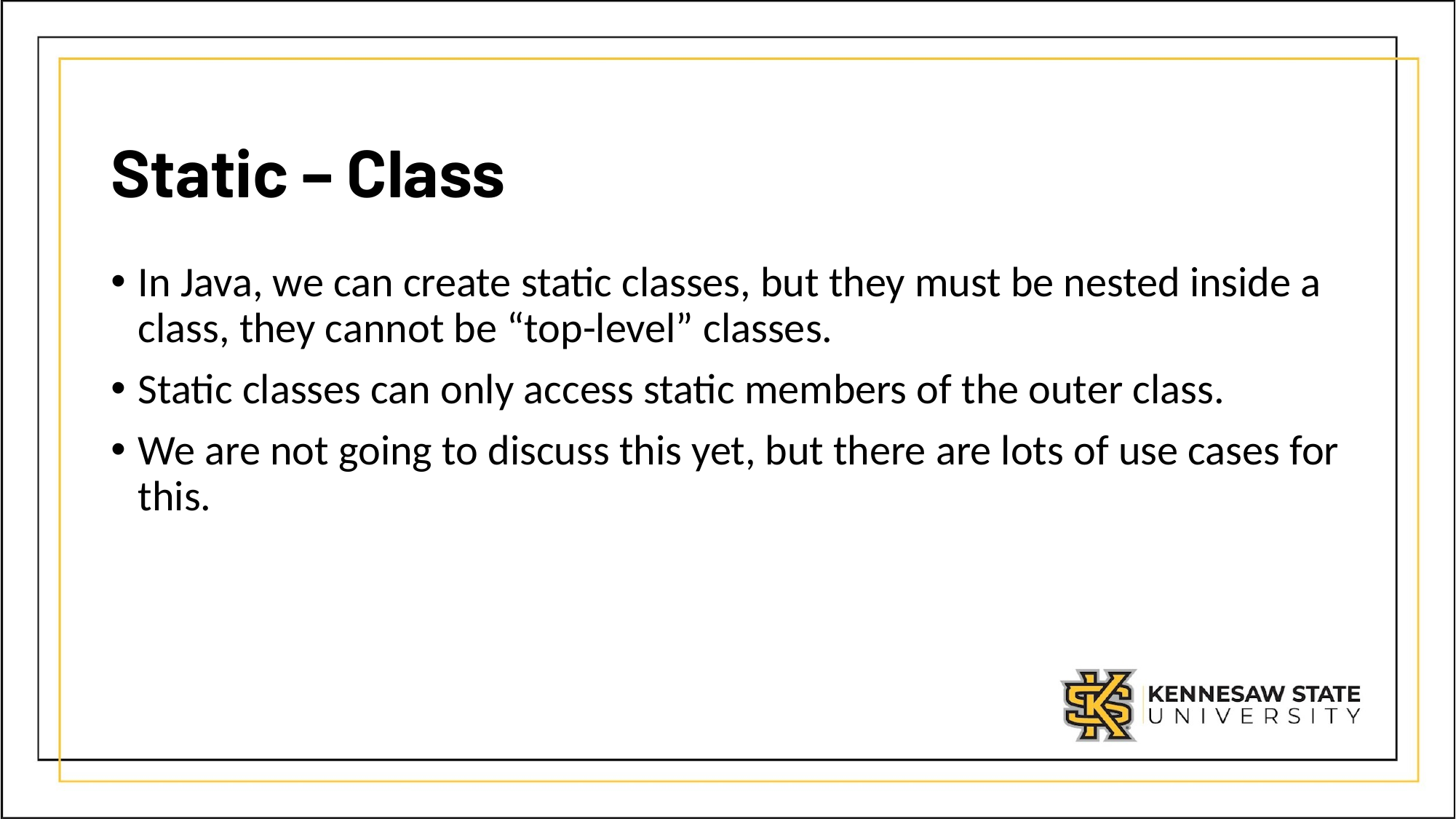

# Static – Class
In Java, we can create static classes, but they must be nested inside a class, they cannot be “top-level” classes.
Static classes can only access static members of the outer class.
We are not going to discuss this yet, but there are lots of use cases for this.